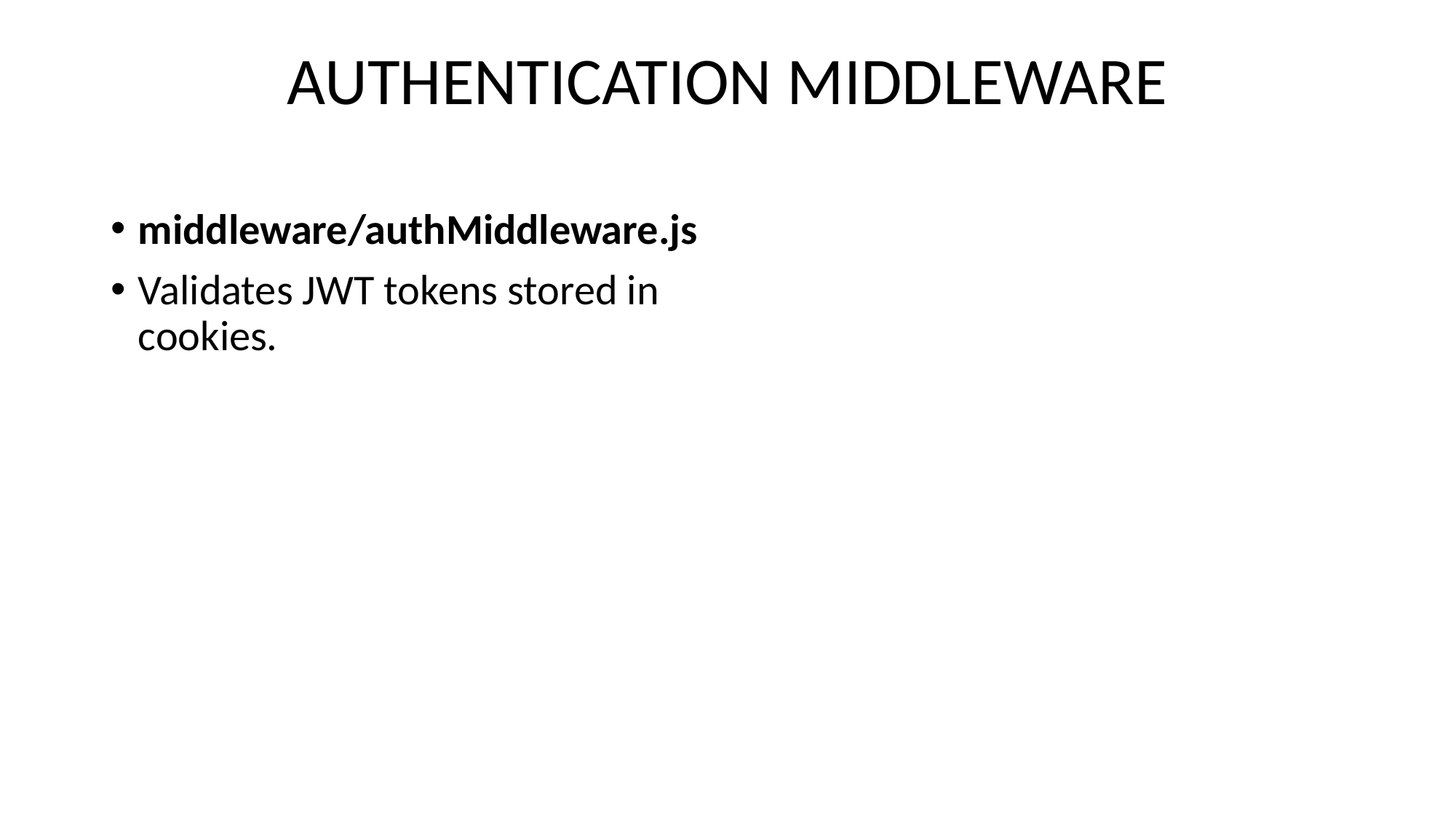

# AUTHENTICATION MIDDLEWARE
middleware/authMiddleware.js
Validates JWT tokens stored in cookies.